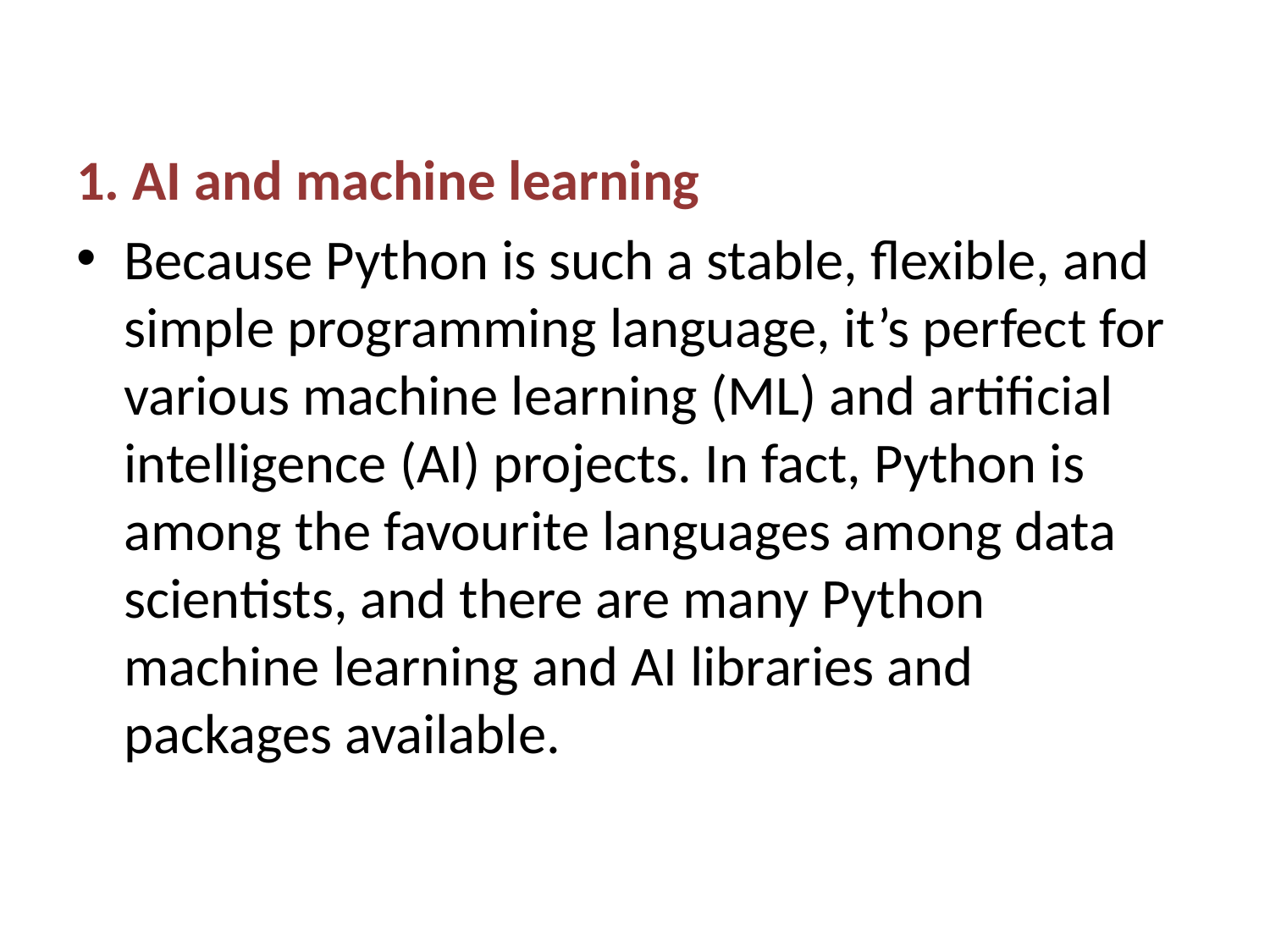

1. AI and machine learning
Because Python is such a stable, flexible, and simple programming language, it’s perfect for various machine learning (ML) and artificial intelligence (AI) projects. In fact, Python is among the favourite languages among data scientists, and there are many Python machine learning and AI libraries and packages available.